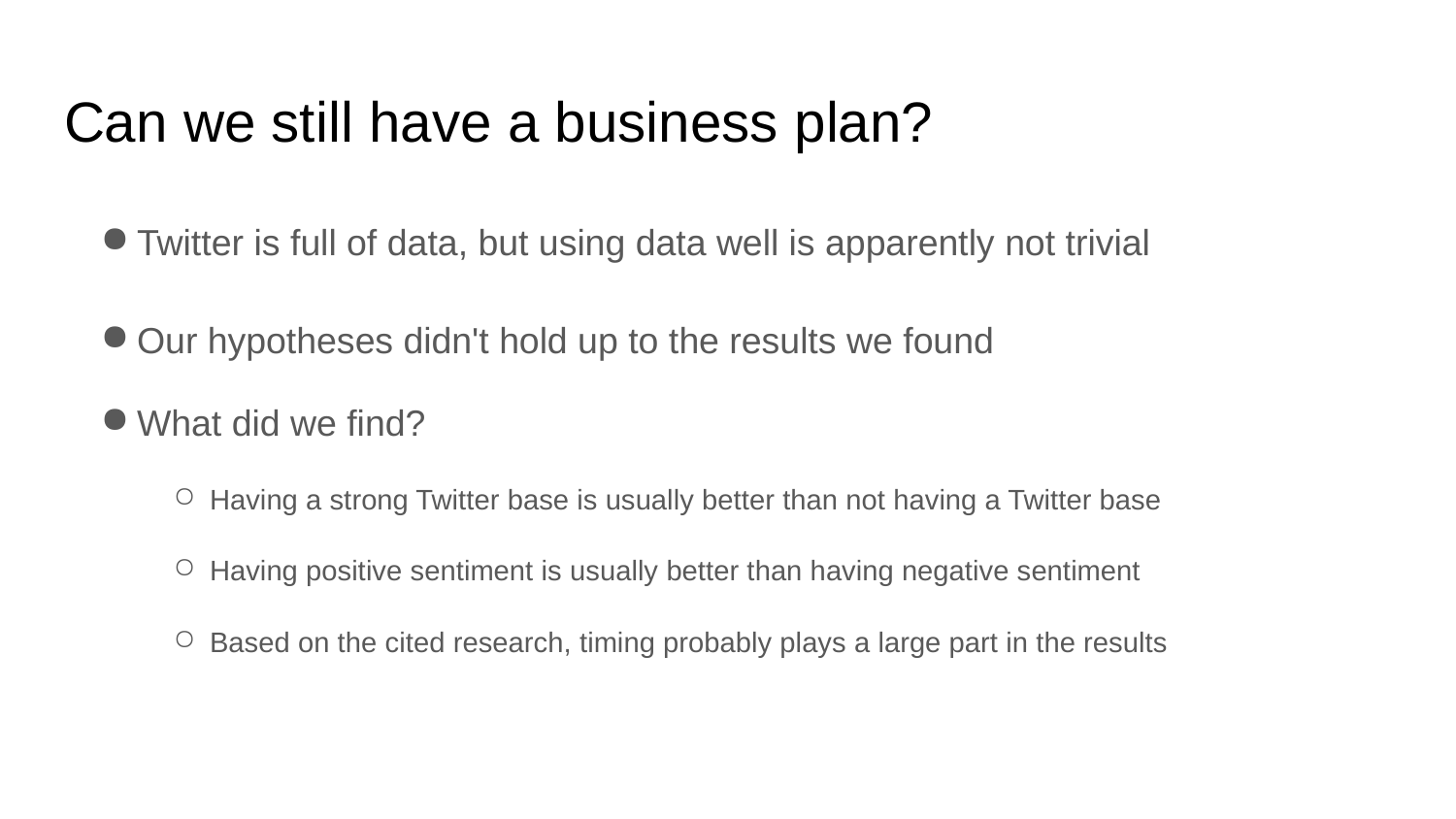

# Can we still have a business plan?
Twitter is full of data, but using data well is apparently not trivial
Our hypotheses didn't hold up to the results we found
What did we find?
Having a strong Twitter base is usually better than not having a Twitter base
Having positive sentiment is usually better than having negative sentiment
Based on the cited research, timing probably plays a large part in the results